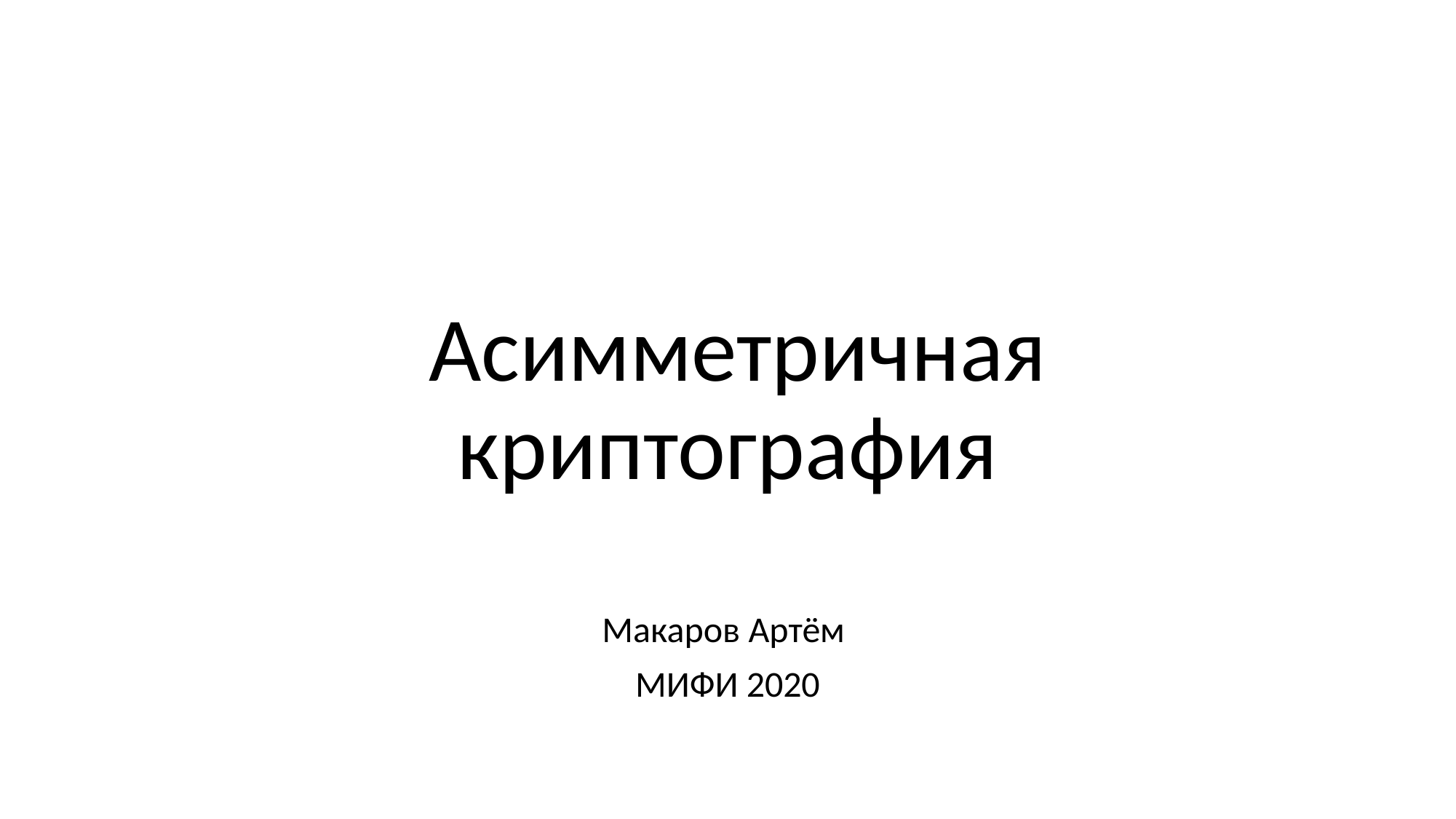

# Асимметричная криптография
Макаров Артём
МИФИ 2020